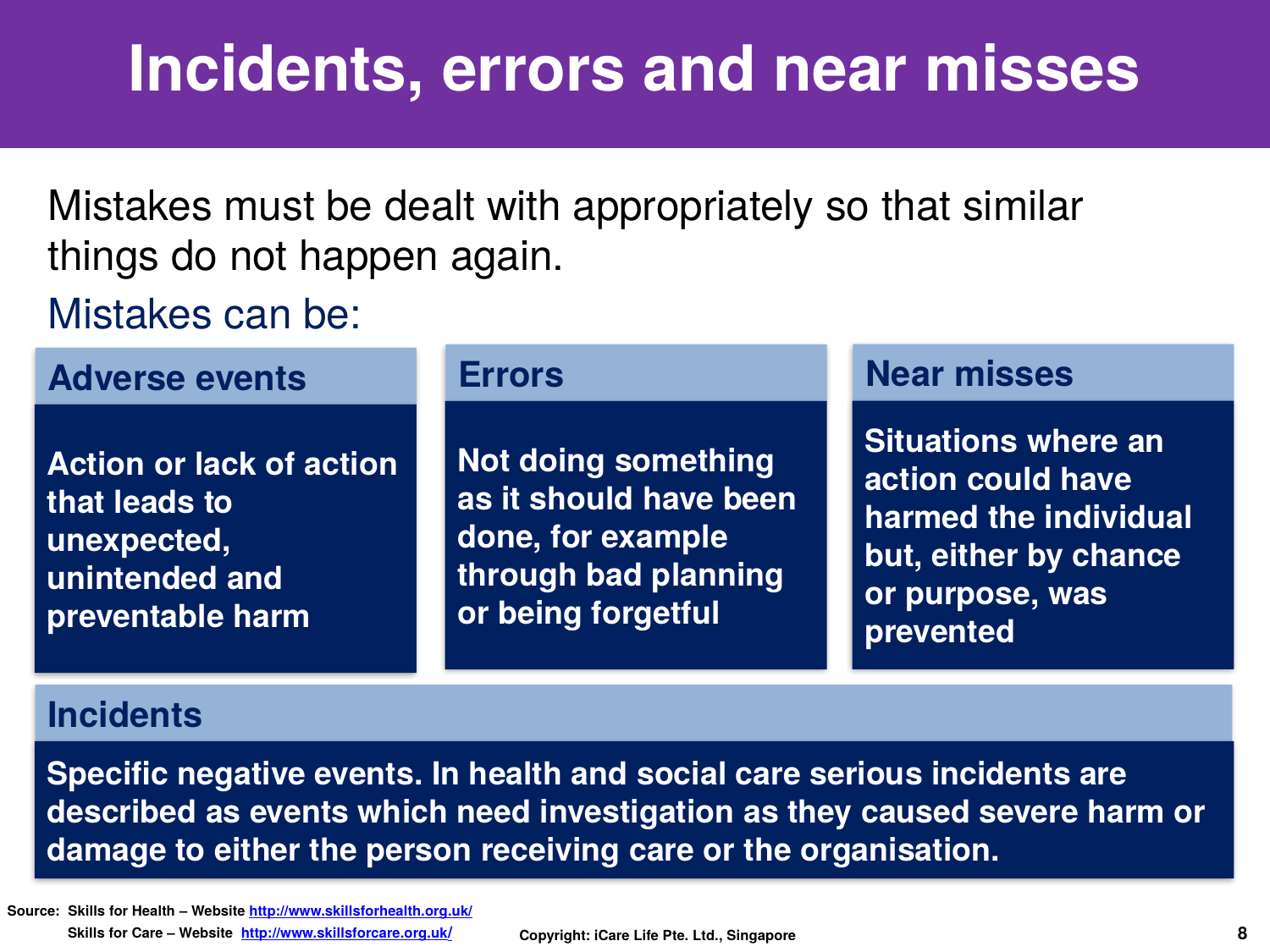

# Incidents, errors and near misses
Mistakes must be dealt with appropriately so that similar things do not happen again.
Mistakes can be:

Near misses
Errors
Adverse events
Situations where an
action could have harmed the individual but, either by chance or purpose, was prevented
Not doing something as it should have been done, for example through bad planning or being forgetful
Action or lack of action that leads to unexpected, unintended and preventable harm
Incidents
Specific negative events. In health and social care serious incidents are described as events which need investigation as they caused severe harm or damage to either the person receiving care or the organisation.
Source:  Skills for Health – Website http://www.skillsforhealth.org.uk/
               Skills for Care – Website  http://www.skillsforcare.org.uk/
8
Copyright: iCare Life Pte. Ltd., Singapore